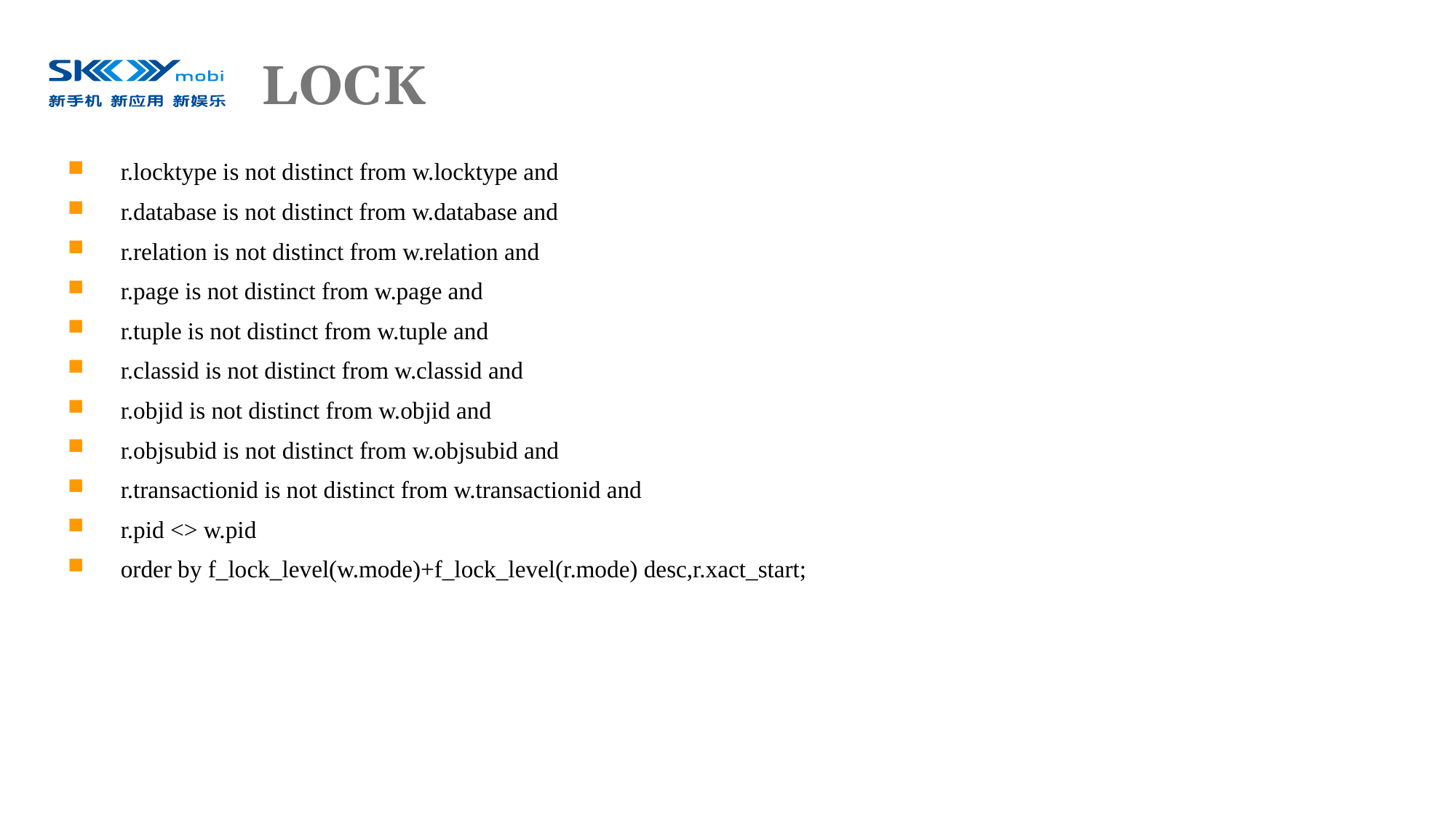

# LOCK
  r.locktype is not distinct from w.locktype and
  r.database is not distinct from w.database and
  r.relation is not distinct from w.relation and
  r.page is not distinct from w.page and
  r.tuple is not distinct from w.tuple and
  r.classid is not distinct from w.classid and
  r.objid is not distinct from w.objid and
  r.objsubid is not distinct from w.objsubid and
  r.transactionid is not distinct from w.transactionid and
  r.pid <> w.pid
  order by f_lock_level(w.mode)+f_lock_level(r.mode) desc,r.xact_start;